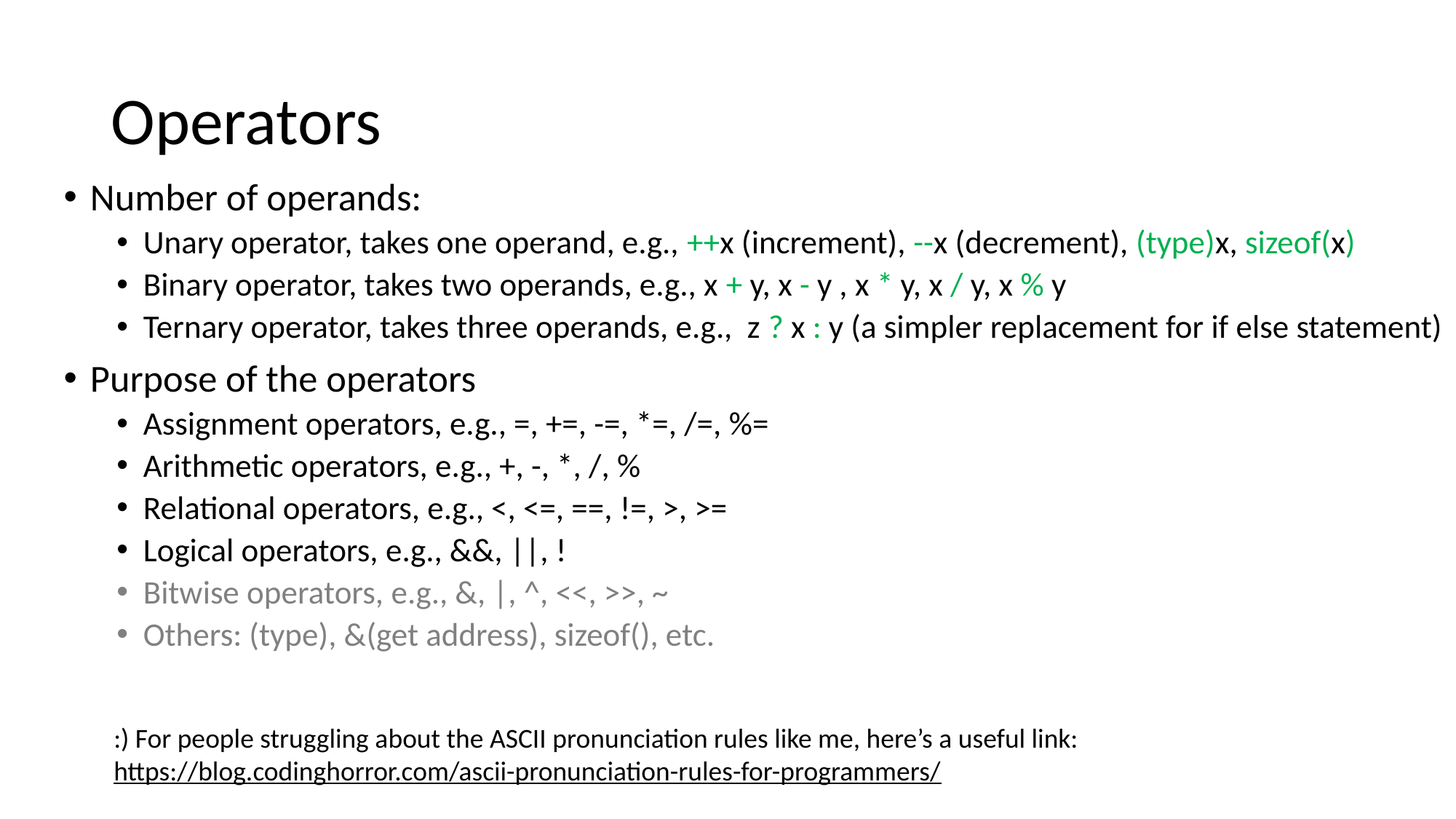

# Operators
Number of operands:
Unary operator, takes one operand, e.g., ++x (increment), --x (decrement), (type)x, sizeof(x)
Binary operator, takes two operands, e.g., x + y, x - y , x * y, x / y, x % y
Ternary operator, takes three operands, e.g.,  z ? x : y (a simpler replacement for if else statement)
Purpose of the operators
Assignment operators, e.g., =, +=, -=, *=, /=, %=
Arithmetic operators, e.g., +, -, *, /, %
Relational operators, e.g., <, <=, ==, !=, >, >=
Logical operators, e.g., &&, ||, !
Bitwise operators, e.g., &, |, ^, <<, >>, ~
Others: (type), &(get address), sizeof(), etc.
:) For people struggling about the ASCII pronunciation rules like me, here’s a useful link:
https://blog.codinghorror.com/ascii-pronunciation-rules-for-programmers/